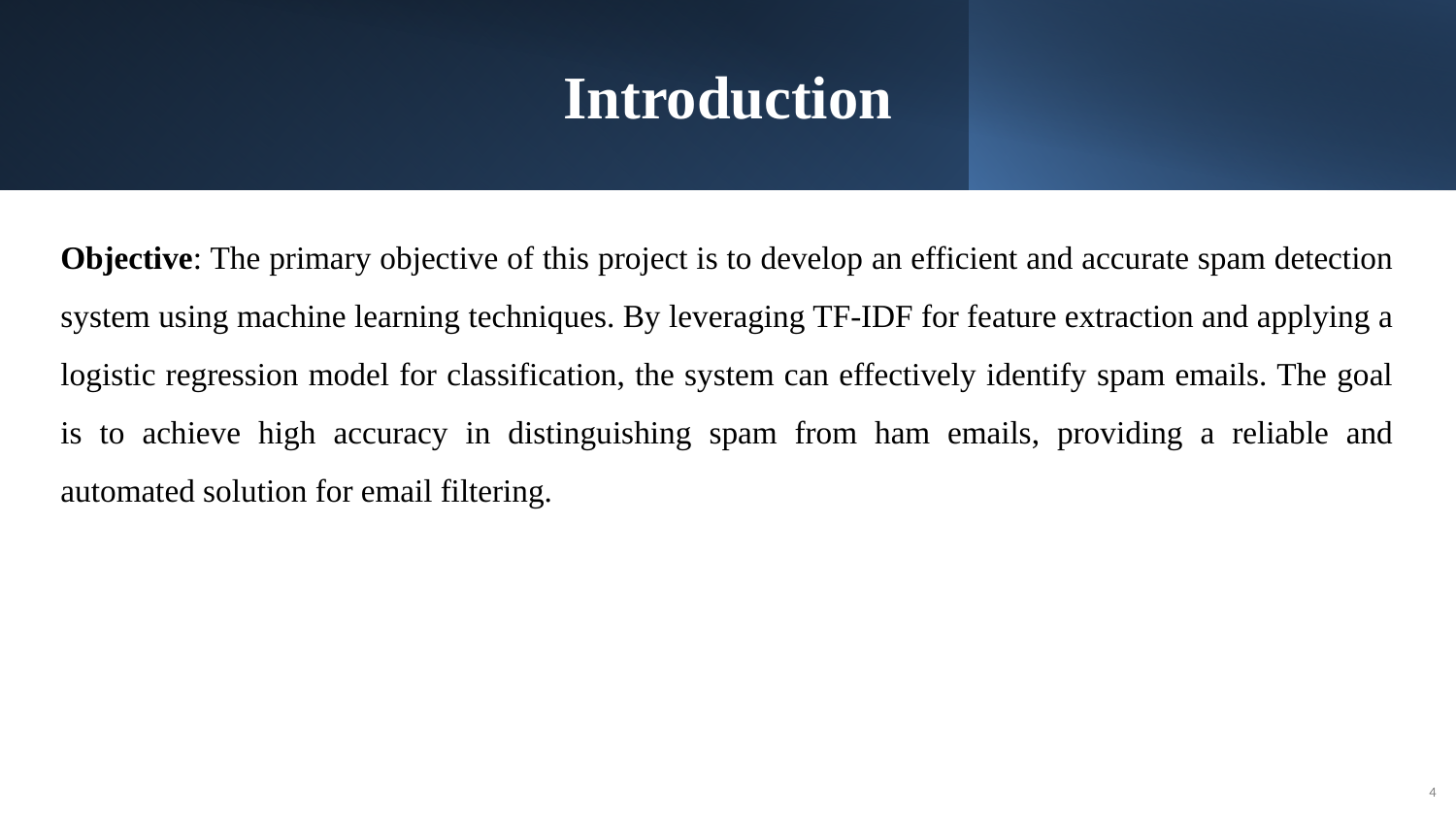

# Introduction
Objective: The primary objective of this project is to develop an efficient and accurate spam detection system using machine learning techniques. By leveraging TF-IDF for feature extraction and applying a logistic regression model for classification, the system can effectively identify spam emails. The goal is to achieve high accuracy in distinguishing spam from ham emails, providing a reliable and automated solution for email filtering.
4